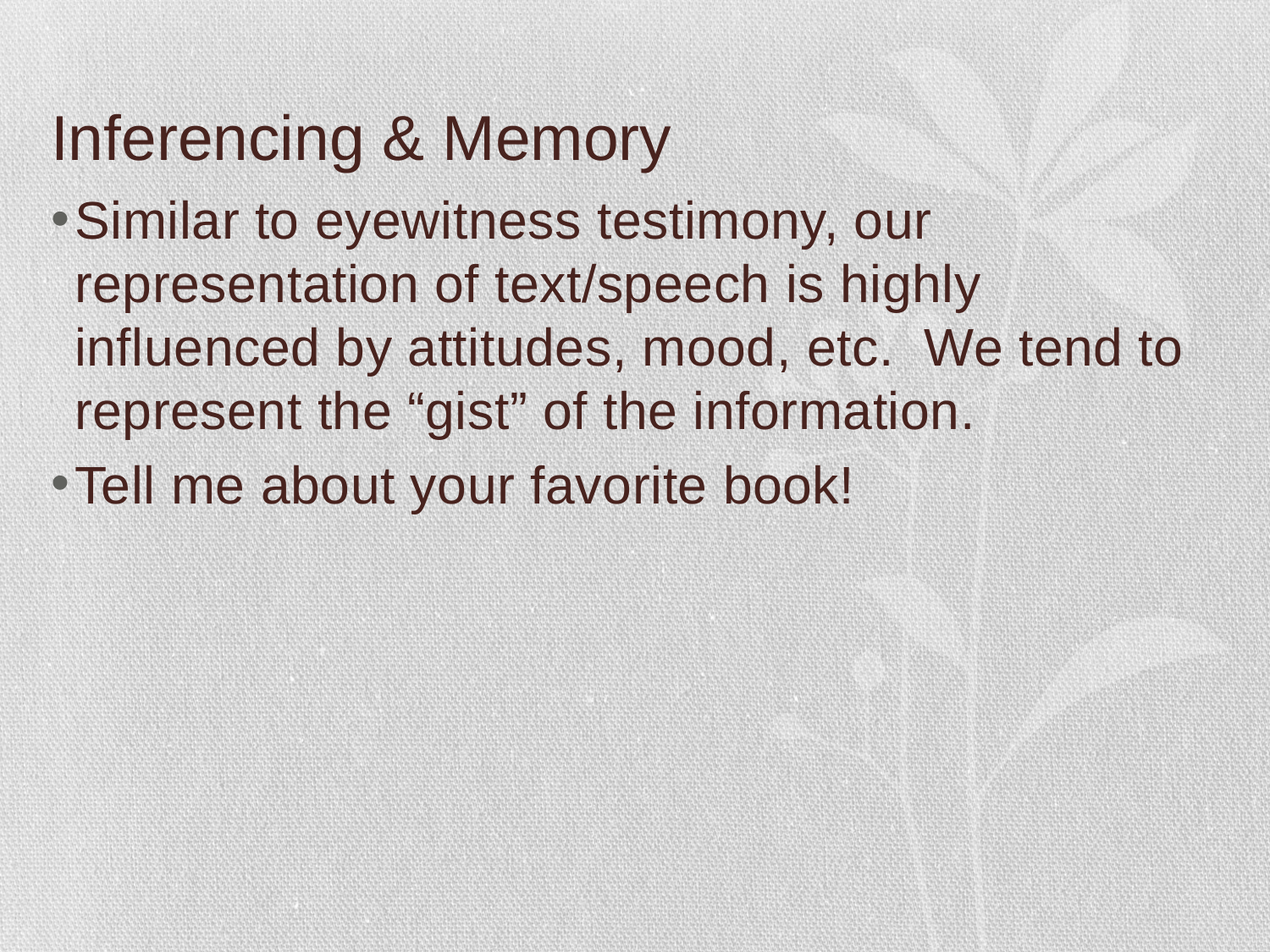

# Inferencing & Memory
Similar to eyewitness testimony, our representation of text/speech is highly influenced by attitudes, mood, etc.  We tend to represent the “gist” of the information.
Tell me about your favorite book!